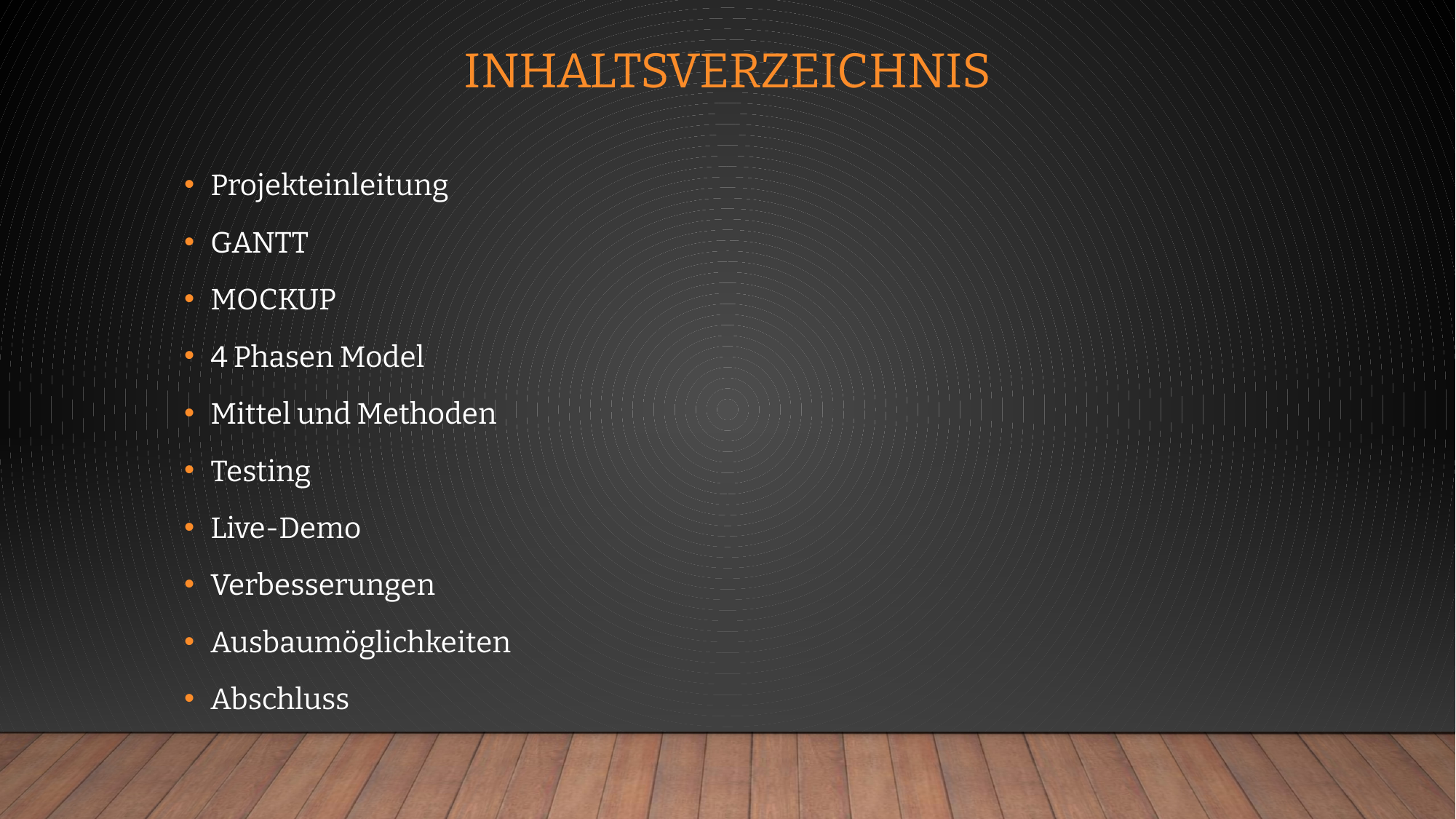

# Inhaltsverzeichnis

Projekteinleitung
GANTT
MOCKUP
4 Phasen Model
Mittel und Methoden
Testing
Live-Demo
Verbesserungen
Ausbaumöglichkeiten
Abschluss